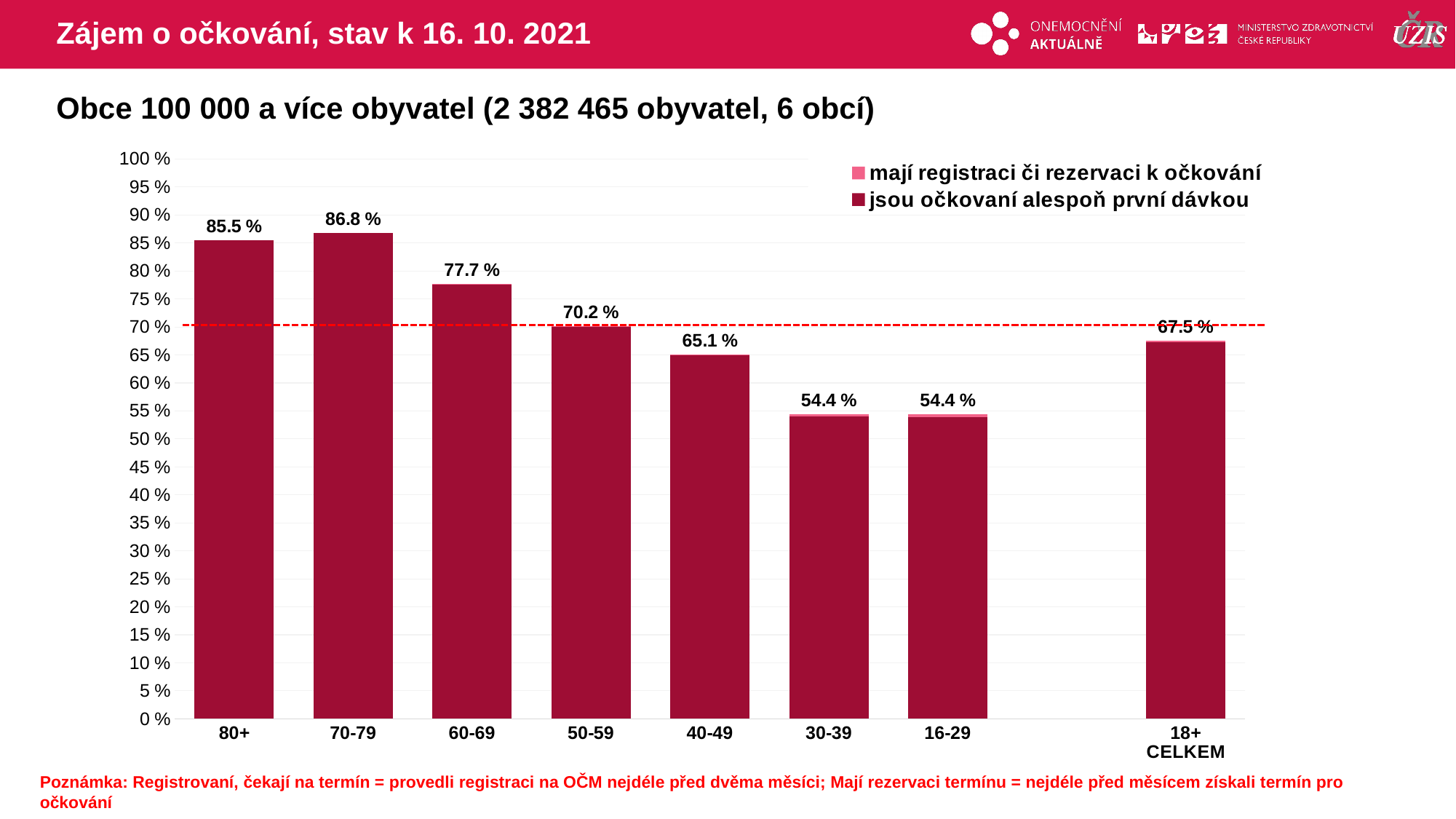

# Zájem o očkování, stav k 16. 10. 2021
Obce 100 000 a více obyvatel (2 382 465 obyvatel, 6 obcí)

### Chart

| Category | mají registraci či rezervaci k očkování | jsou očkovaní alespoň první dávkou |
|---|---|---|
| 80+ | 85.50398 | 85.4533114 |
| 70-79 | 86.80297 | 86.7518229 |
| 60-69 | 77.66635 | 77.5966897 |
| 50-59 | 70.19664 | 70.0626948 |
| 40-49 | 65.11466 | 64.9148542 |
| 30-39 | 54.41779 | 54.053926 |
| 16-29 | 54.42242 | 53.842645 |
|  | None | None |
| 18+ CELKEM | 67.49556 | 67.2705902 |
Poznámka: Registrovaní, čekají na termín = provedli registraci na OČM nejdéle před dvěma měsíci; Mají rezervaci termínu = nejdéle před měsícem získali termín pro očkování